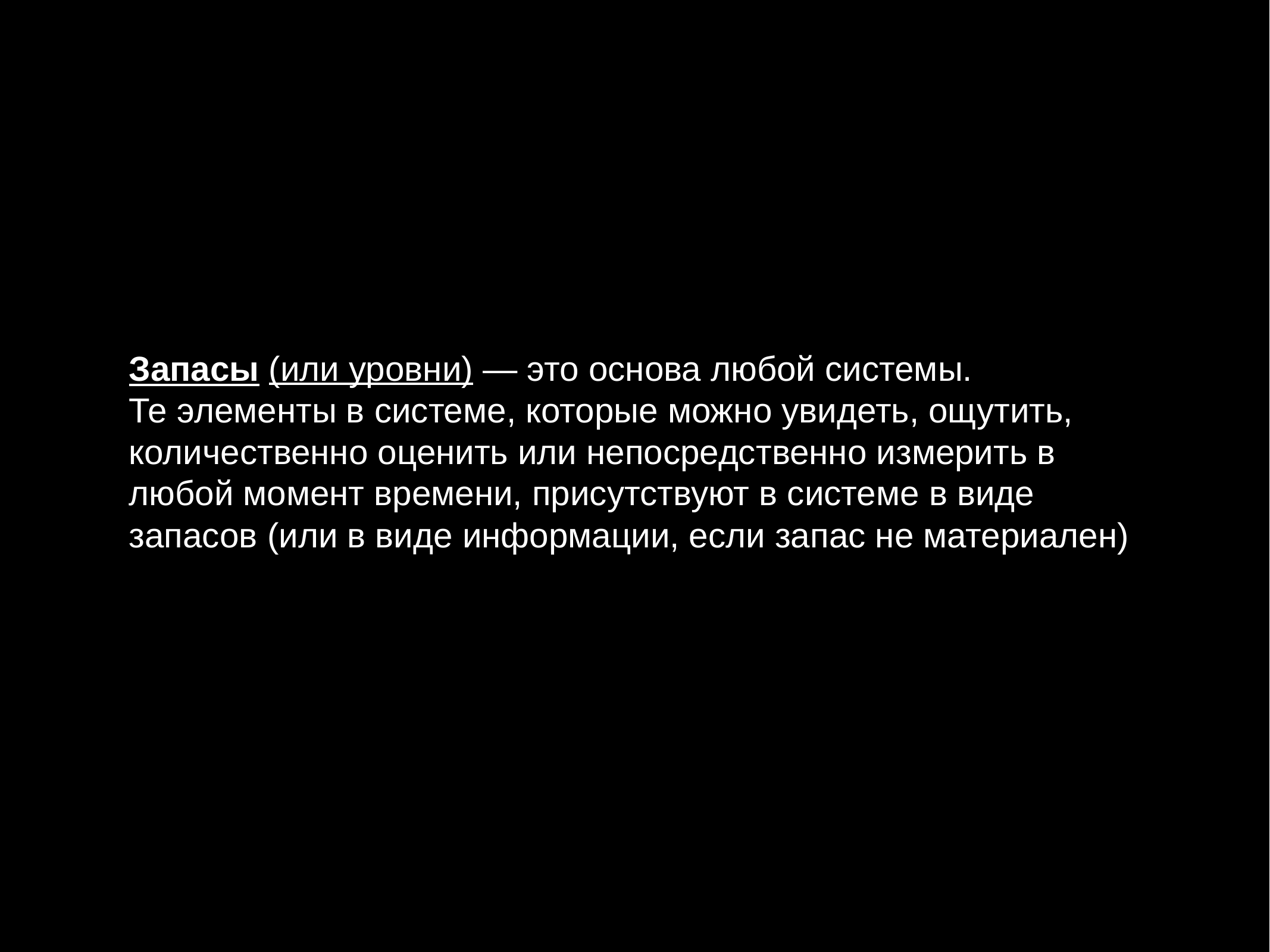

Запасы (или уровни) — это основа любой системы.
Те элементы в системе, которые можно увидеть, ощутить, количественно оценить или непосредственно измерить в любой момент времени, присутствуют в системе в виде запасов (или в виде информации, если запас не материален)
5